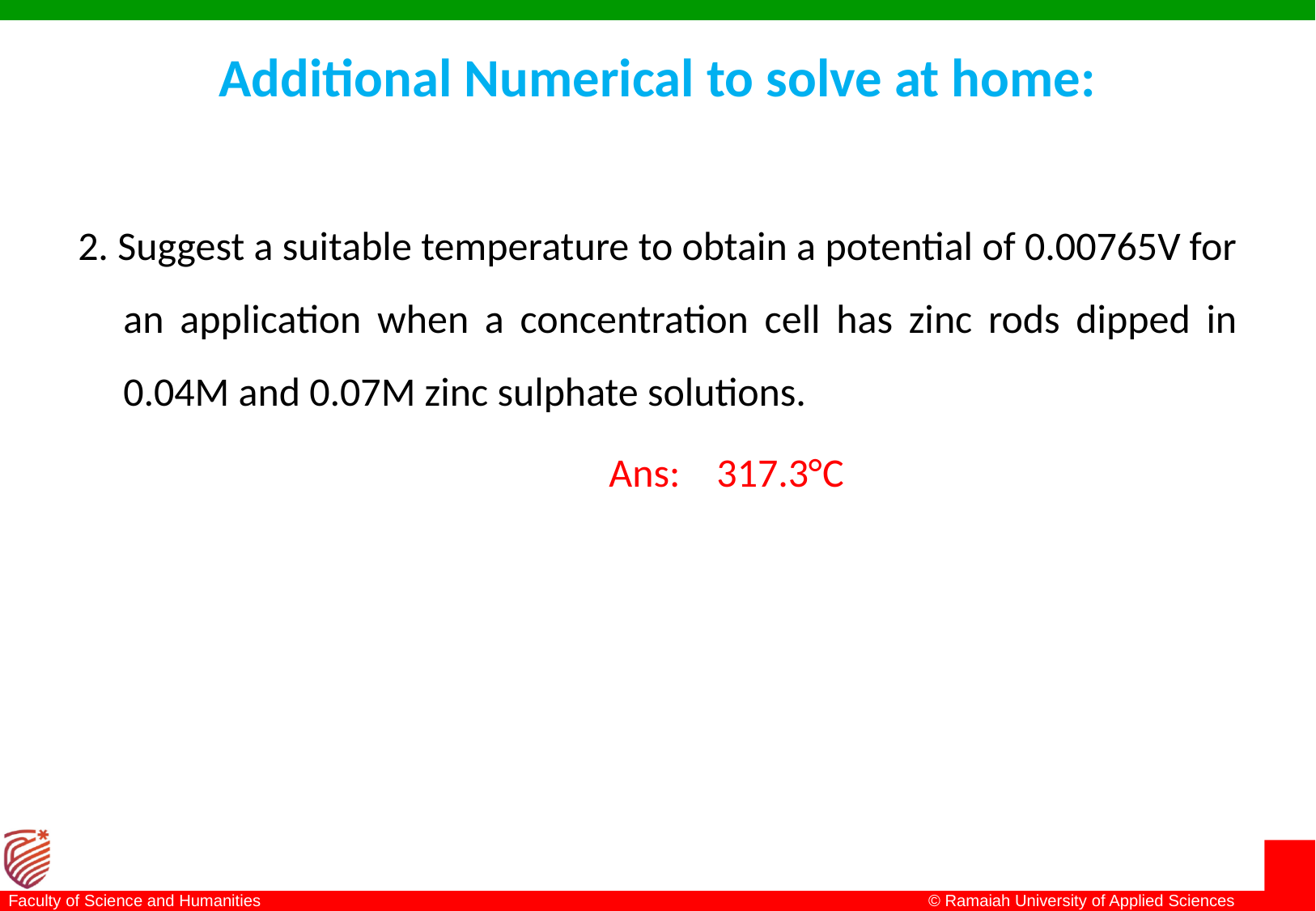

# Additional Numerical to solve at home:

2. Suggest a suitable temperature to obtain a potential of 0.00765V for an application when a concentration cell has zinc rods dipped in 0.04M and 0.07M zinc sulphate solutions.
					Ans:    317.3°C